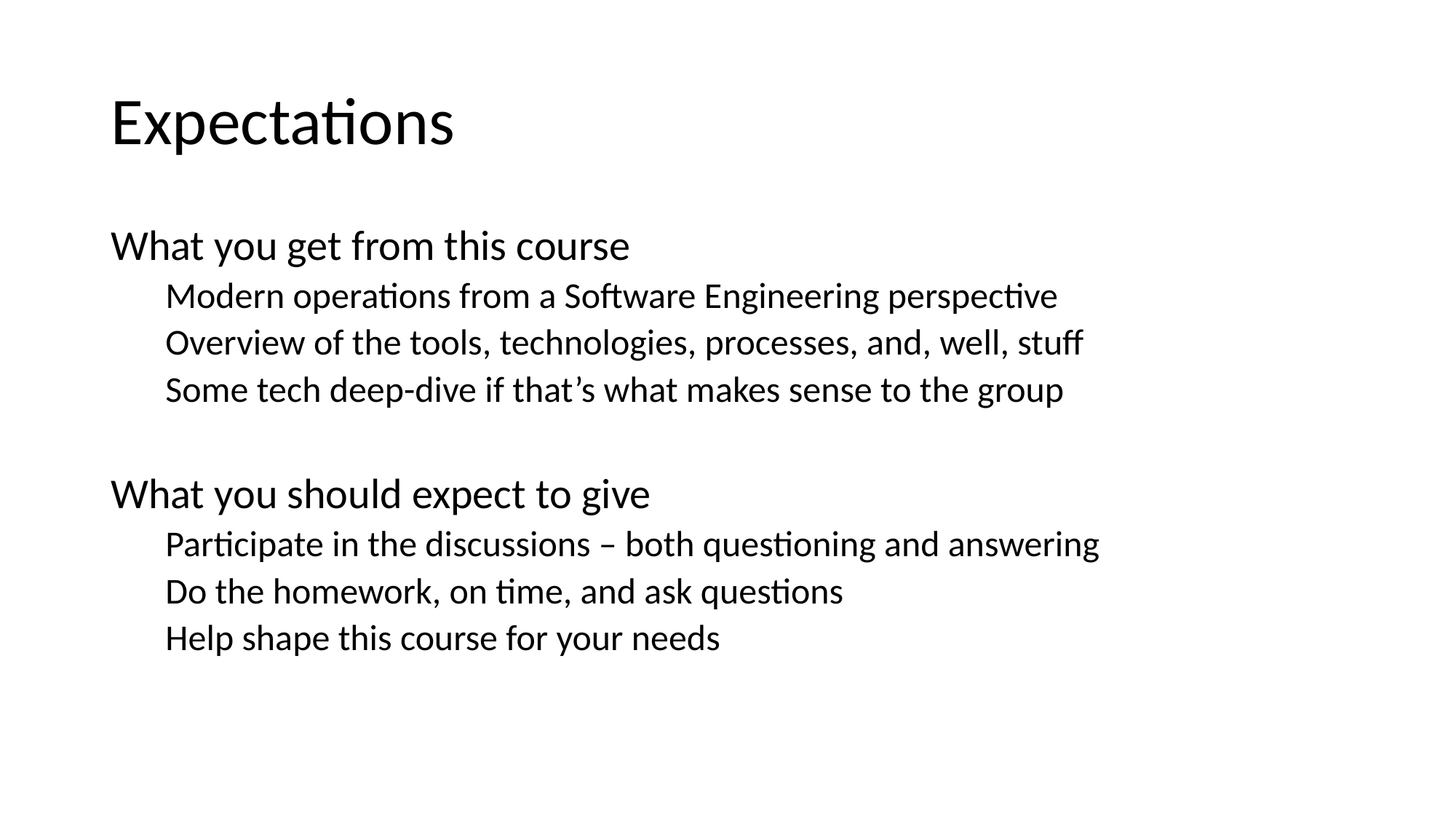

# Expectations
What you get from this course
Modern operations from a Software Engineering perspective
Overview of the tools, technologies, processes, and, well, stuff
Some tech deep-dive if that’s what makes sense to the group

What you should expect to give
Participate in the discussions – both questioning and answering
Do the homework, on time, and ask questions
Help shape this course for your needs